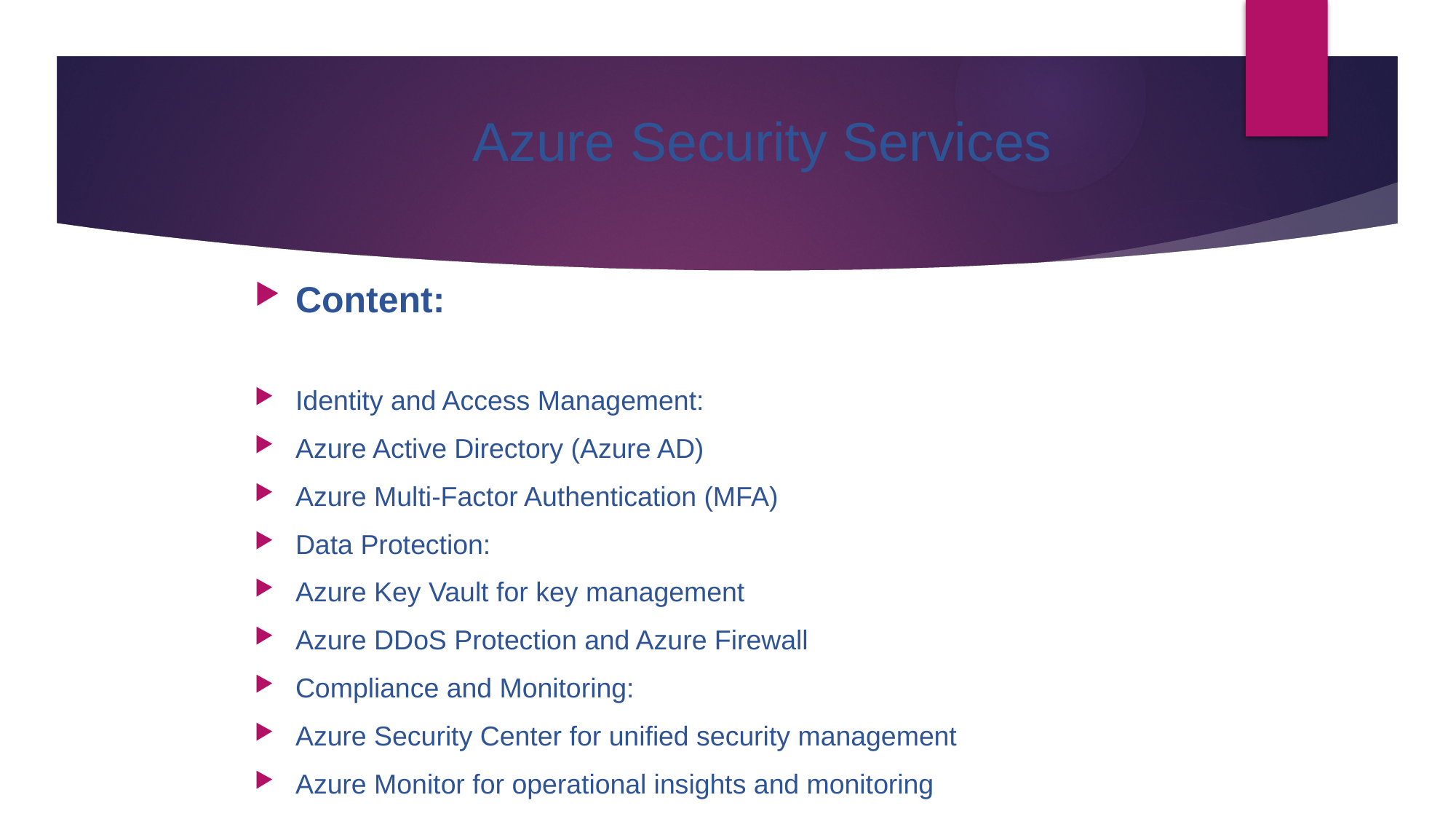

# Azure Security Services
Content:

Identity and Access Management:
Azure Active Directory (Azure AD)
Azure Multi-Factor Authentication (MFA)
Data Protection:
Azure Key Vault for key management
Azure DDoS Protection and Azure Firewall
Compliance and Monitoring:
Azure Security Center for unified security management
Azure Monitor for operational insights and monitoring